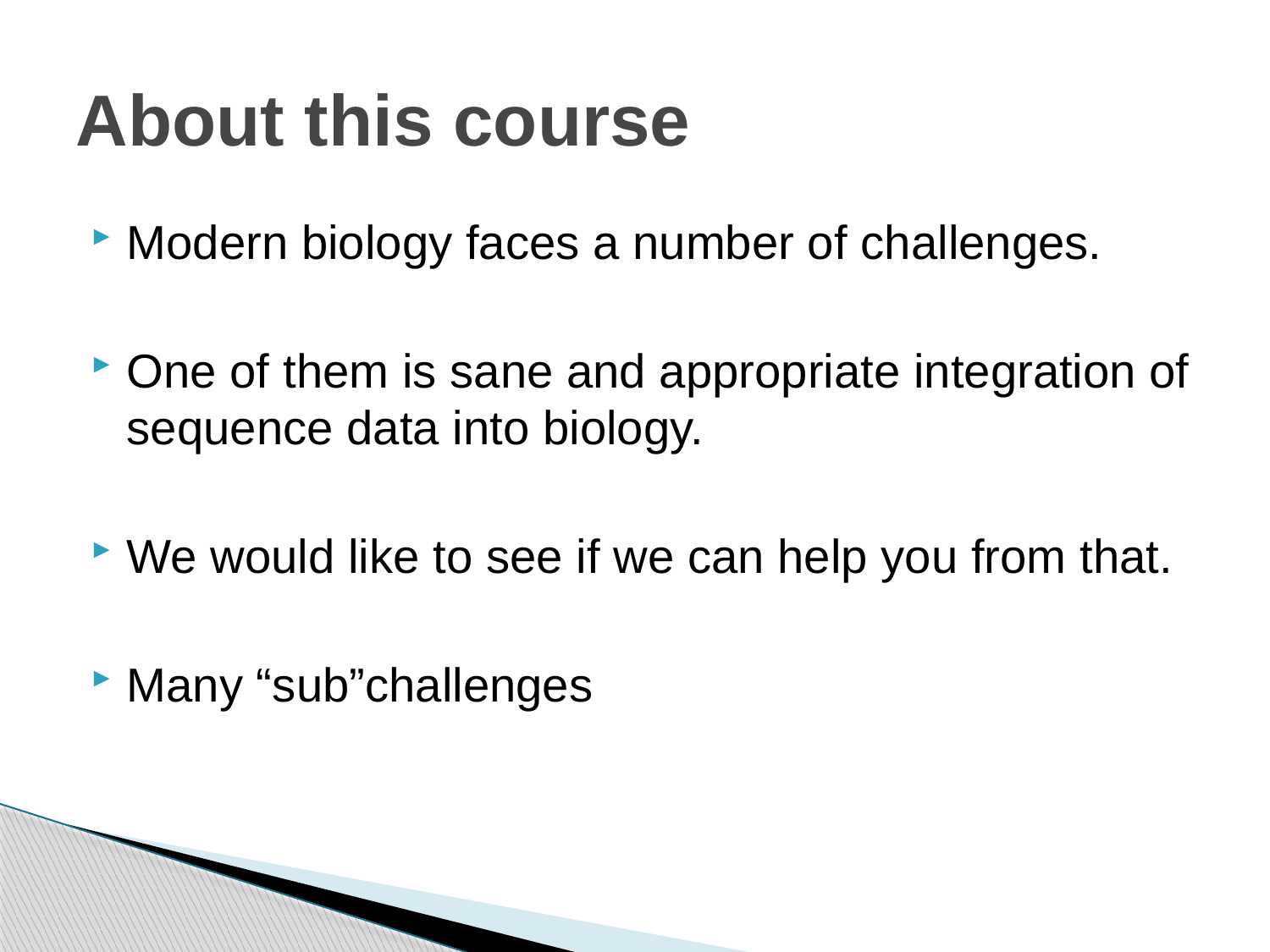

# About this course
Modern biology faces a number of challenges.

One of them is sane and appropriate integration of sequence data into biology.

We would like to see if we can help you from that.

Many “sub”challenges